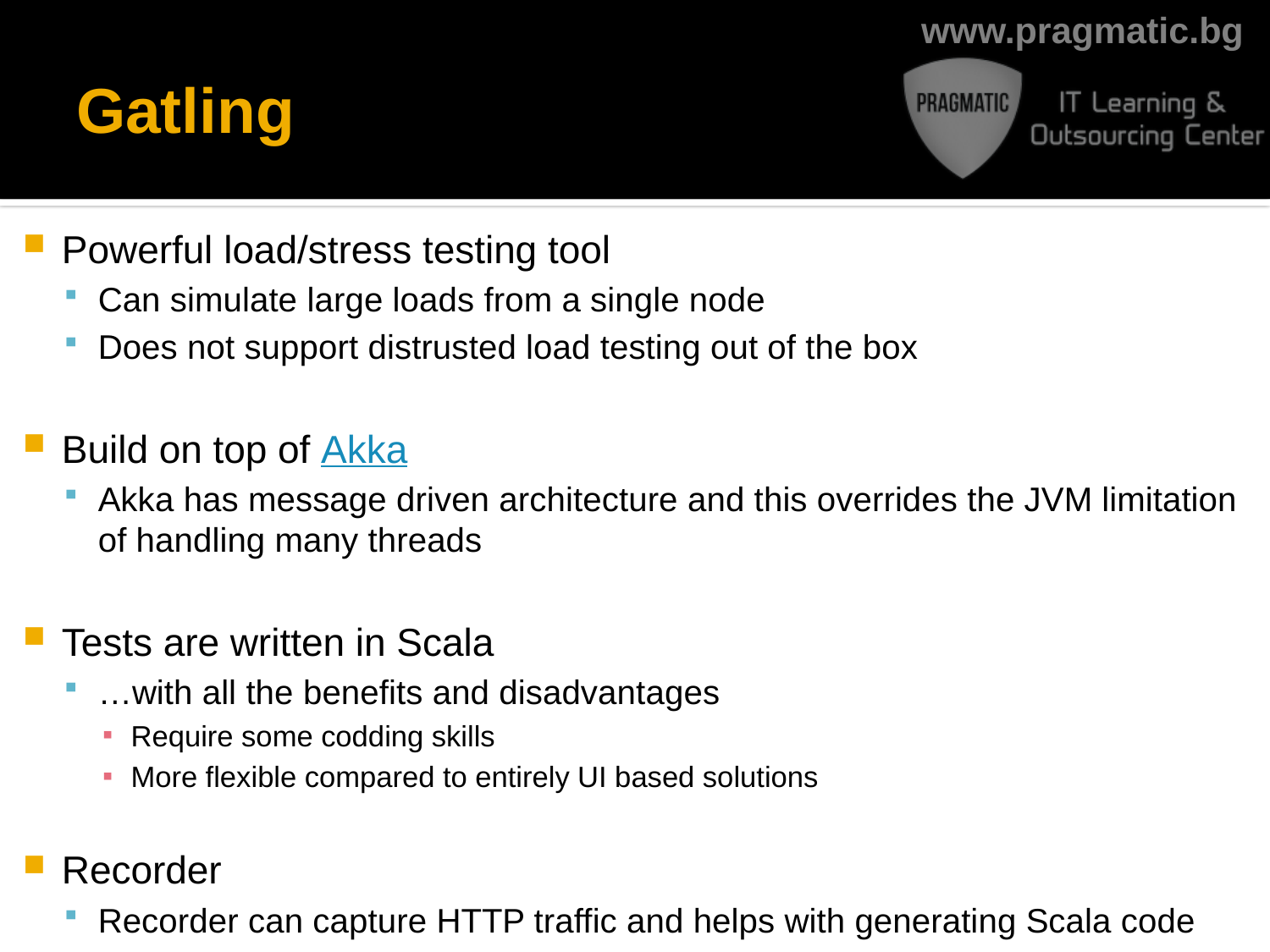

# Gatling
Powerful load/stress testing tool
Can simulate large loads from a single node
Does not support distrusted load testing out of the box

Build on top of Akka
Akka has message driven architecture and this overrides the JVM limitation of handling many threads

Tests are written in Scala
…with all the benefits and disadvantages
Require some codding skills
More flexible compared to entirely UI based solutions

Recorder
Recorder can capture HTTP traffic and helps with generating Scala code